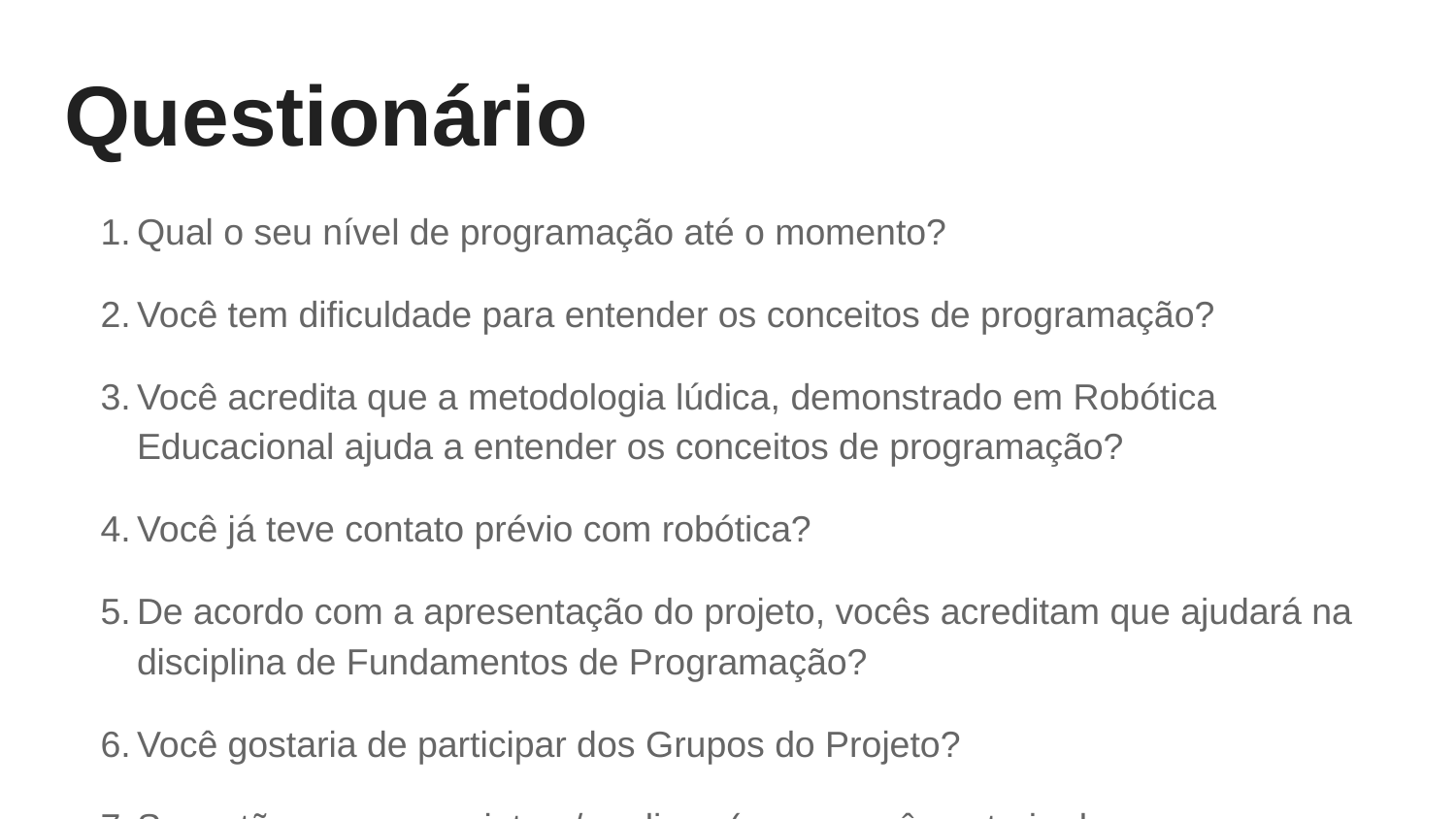

# Questionário
Qual o seu nível de programação até o momento?
Você tem dificuldade para entender os conceitos de programação?
Você acredita que a metodologia lúdica, demonstrado em Robótica Educacional ajuda a entender os conceitos de programação?
Você já teve contato prévio com robótica?
De acordo com a apresentação do projeto, vocês acreditam que ajudará na disciplina de Fundamentos de Programação?
Você gostaria de participar dos Grupos do Projeto?
Sugestões para o projeto e/ou dicas (o que você gostaria de ver nos grupos?).